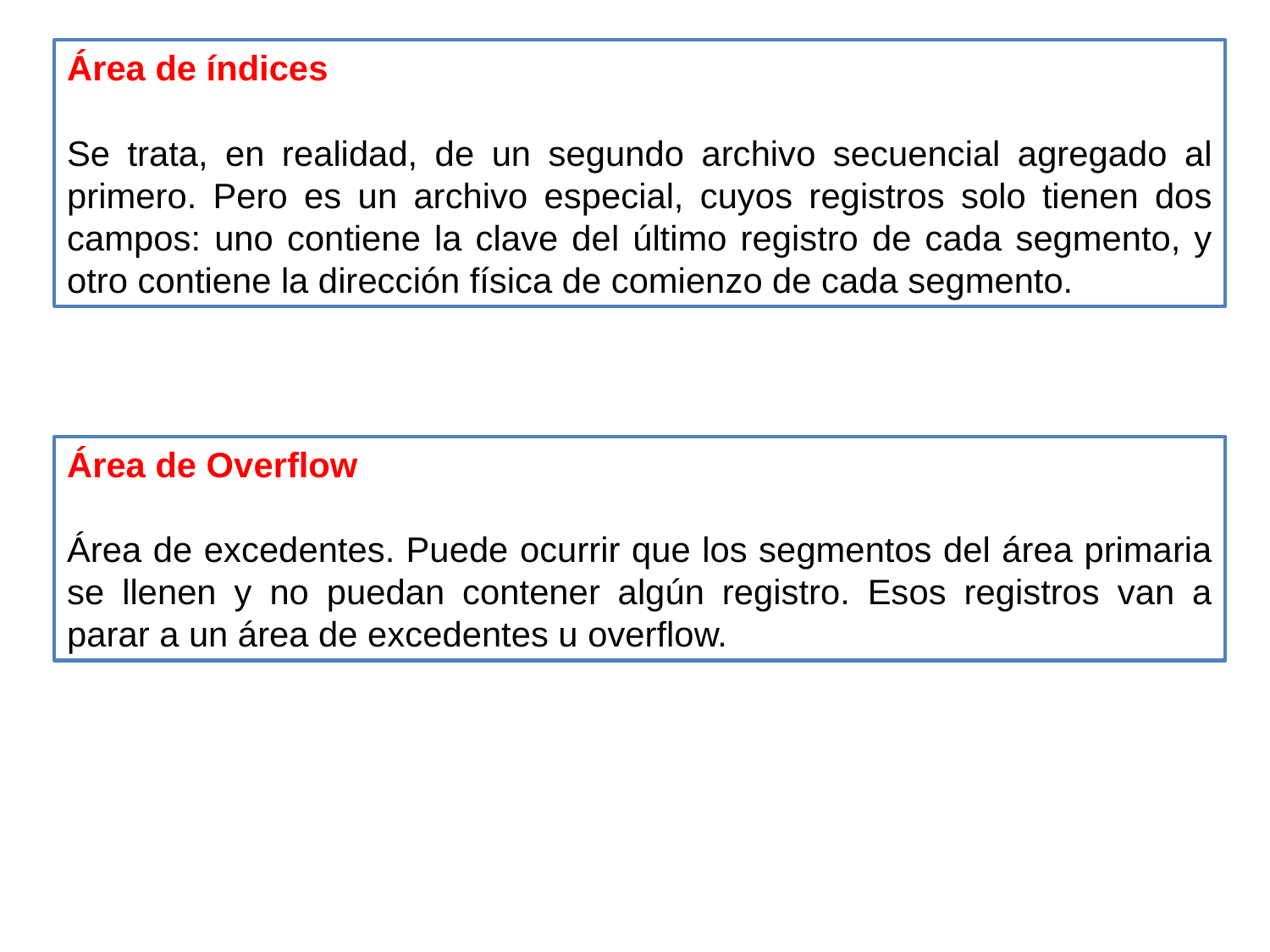

Área de índices

Se trata, en realidad, de un segundo archivo secuencial agregado al primero. Pero es un archivo especial, cuyos registros solo tienen dos campos: uno contiene la clave del último registro de cada segmento, y otro contiene la dirección física de comienzo de cada segmento.
Área de Overflow

Área de excedentes. Puede ocurrir que los segmentos del área primaria se llenen y no puedan contener algún registro. Esos registros van a parar a un área de excedentes u overflow.